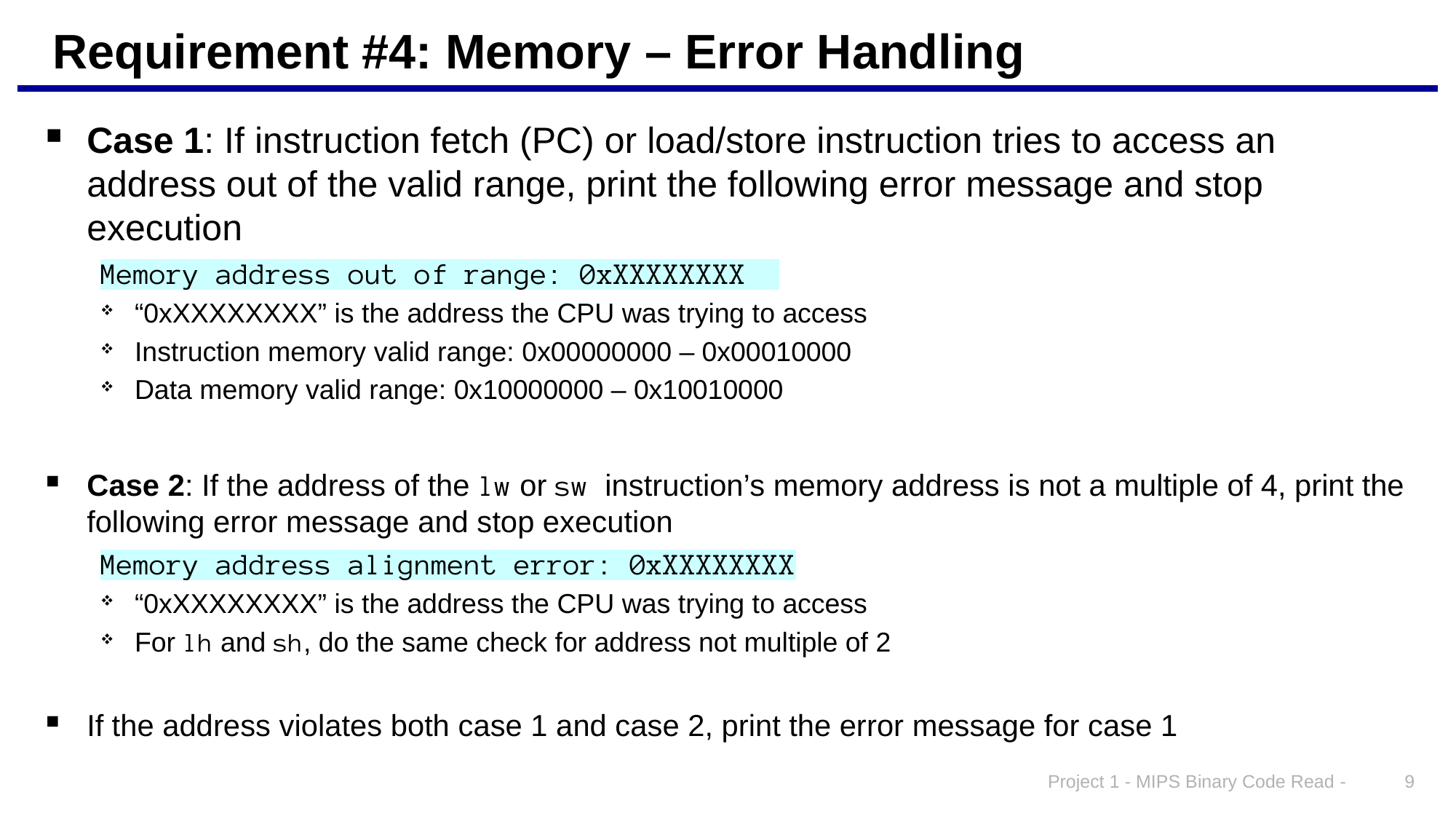

# Requirement #4: Memory – Error Handling
Case 1: If instruction fetch (PC) or load/store instruction tries to access an address out of the valid range, print the following error message and stop execution
Memory address out of range: 0xXXXXXXXX
“0xXXXXXXXX” is the address the CPU was trying to access
Instruction memory valid range: 0x00000000 – 0x00010000
Data memory valid range: 0x10000000 – 0x10010000

Case 2: If the address of the lw or sw instruction’s memory address is not a multiple of 4, print the following error message and stop execution
Memory address alignment error: 0xXXXXXXXX
“0xXXXXXXXX” is the address the CPU was trying to access
For lh and sh, do the same check for address not multiple of 2

If the address violates both case 1 and case 2, print the error message for case 1

Project 1 - MIPS Binary Code Read -
9